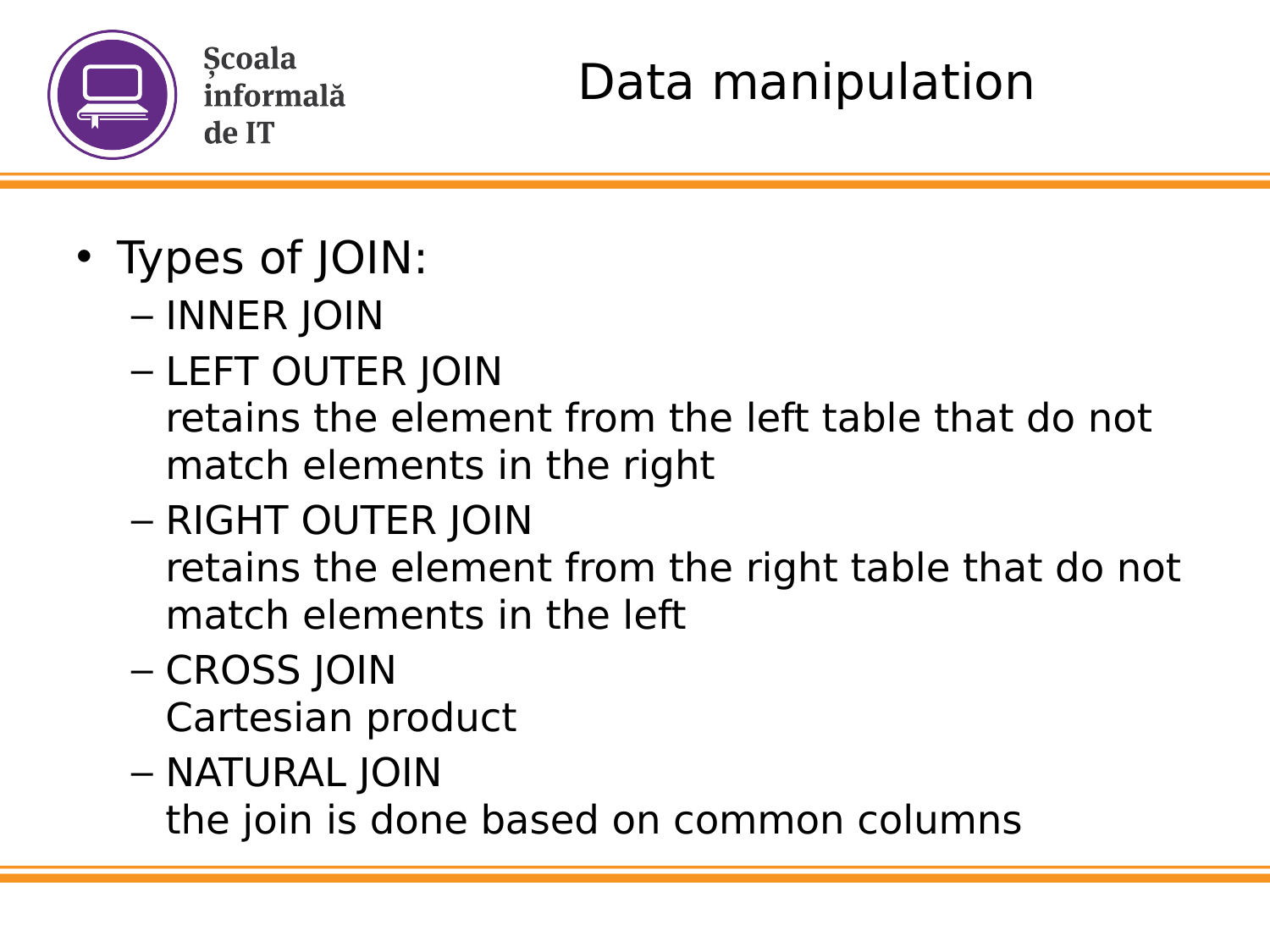

# Data manipulation
Types of JOIN:
INNER JOIN
LEFT OUTER JOIN
retains the element from the left table that do not match elements in the right
RIGHT OUTER JOIN
retains the element from the right table that do not match elements in the left
CROSS JOIN
Cartesian product
NATURAL JOIN
the join is done based on common columns